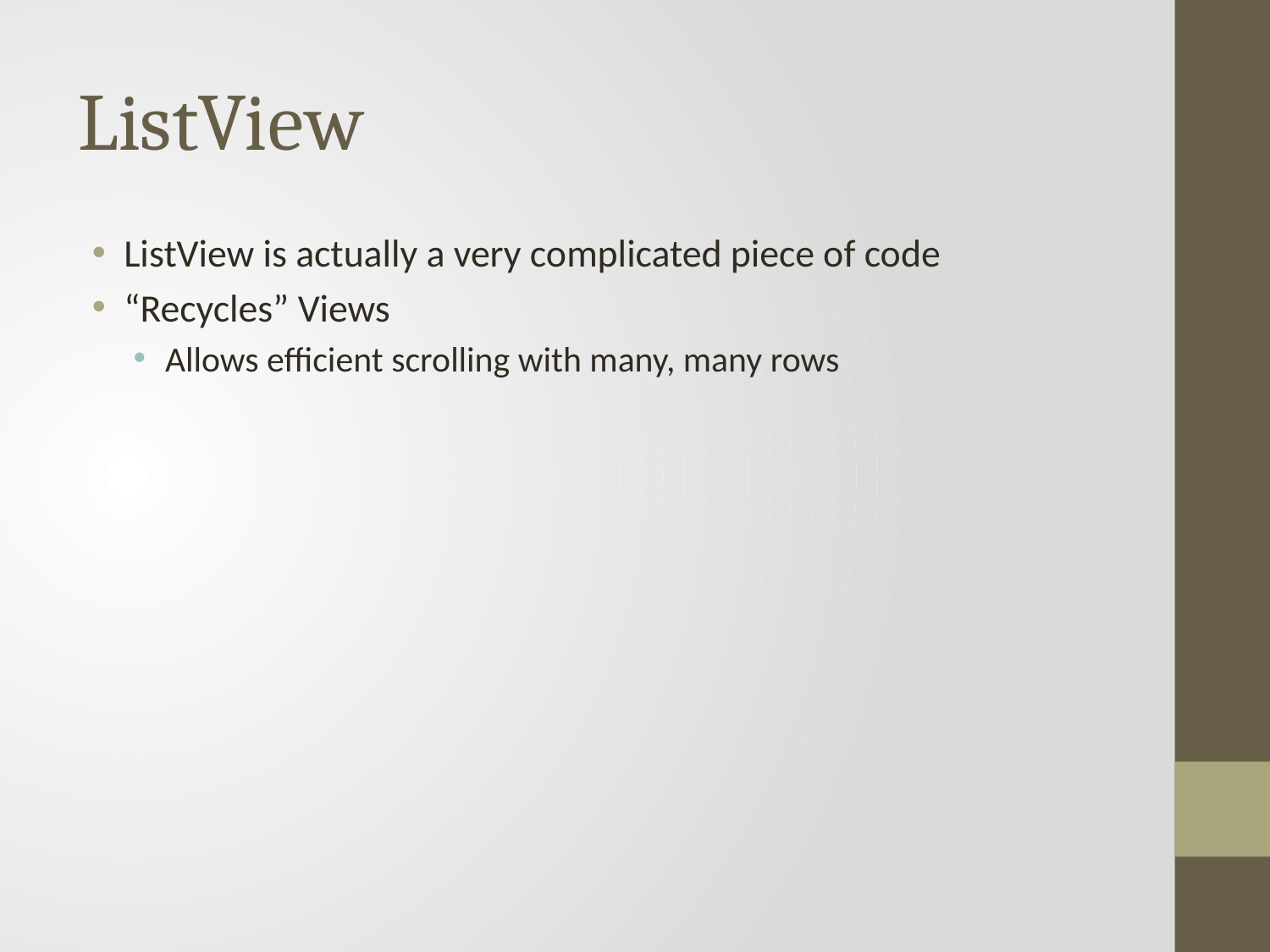

# ListView
ListView is actually a very complicated piece of code
“Recycles” Views
Allows efficient scrolling with many, many rows